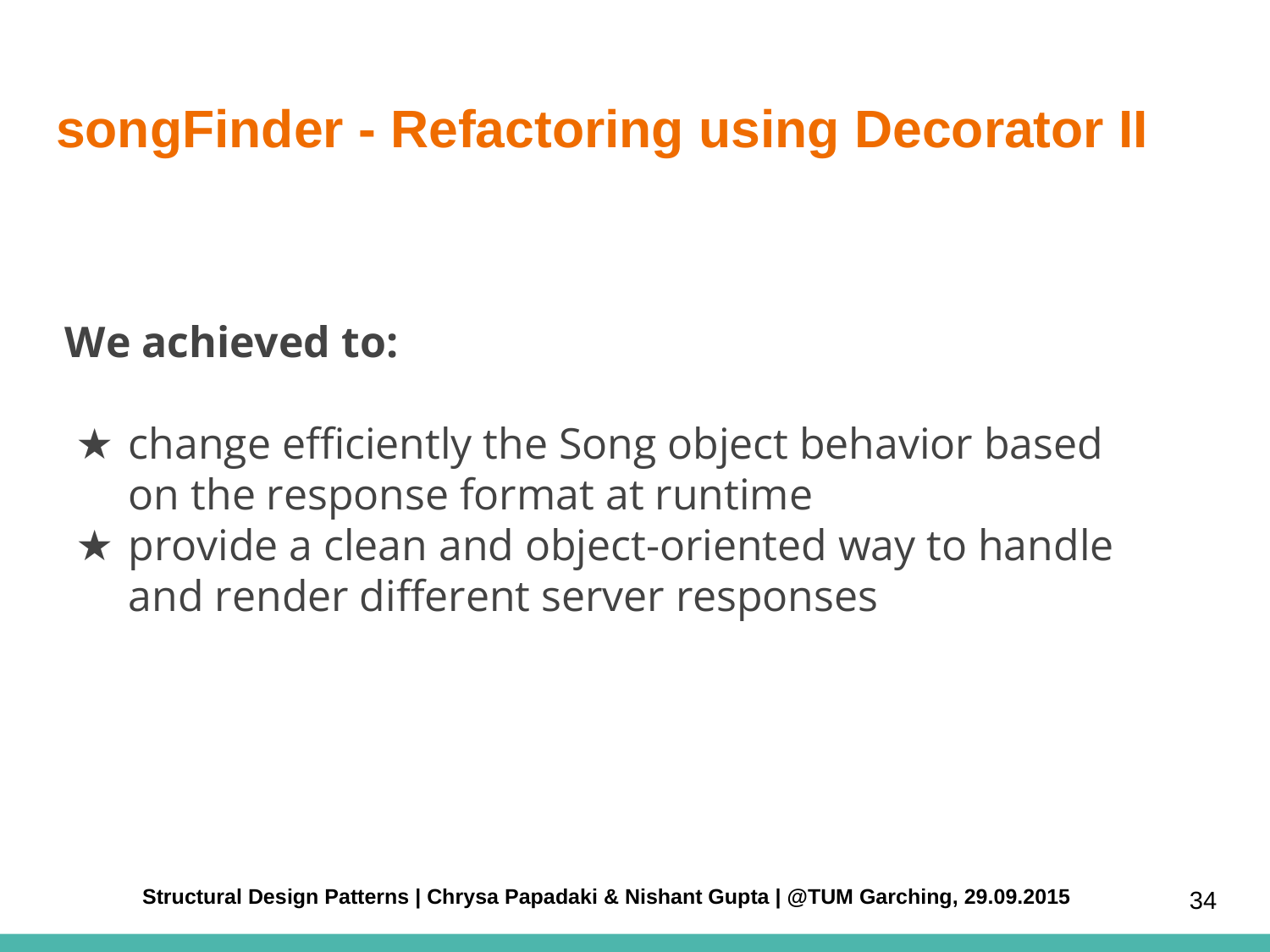

# songFinder - Refactoring using Decorator II
We achieved to:

change efficiently the Song object behavior based on the response format at runtime
provide a clean and object-oriented way to handle and render different server responses
34
   Structural Design Patterns | Chrysa Papadaki & Nishant Gupta | @TUM Garching, 29.09.2015